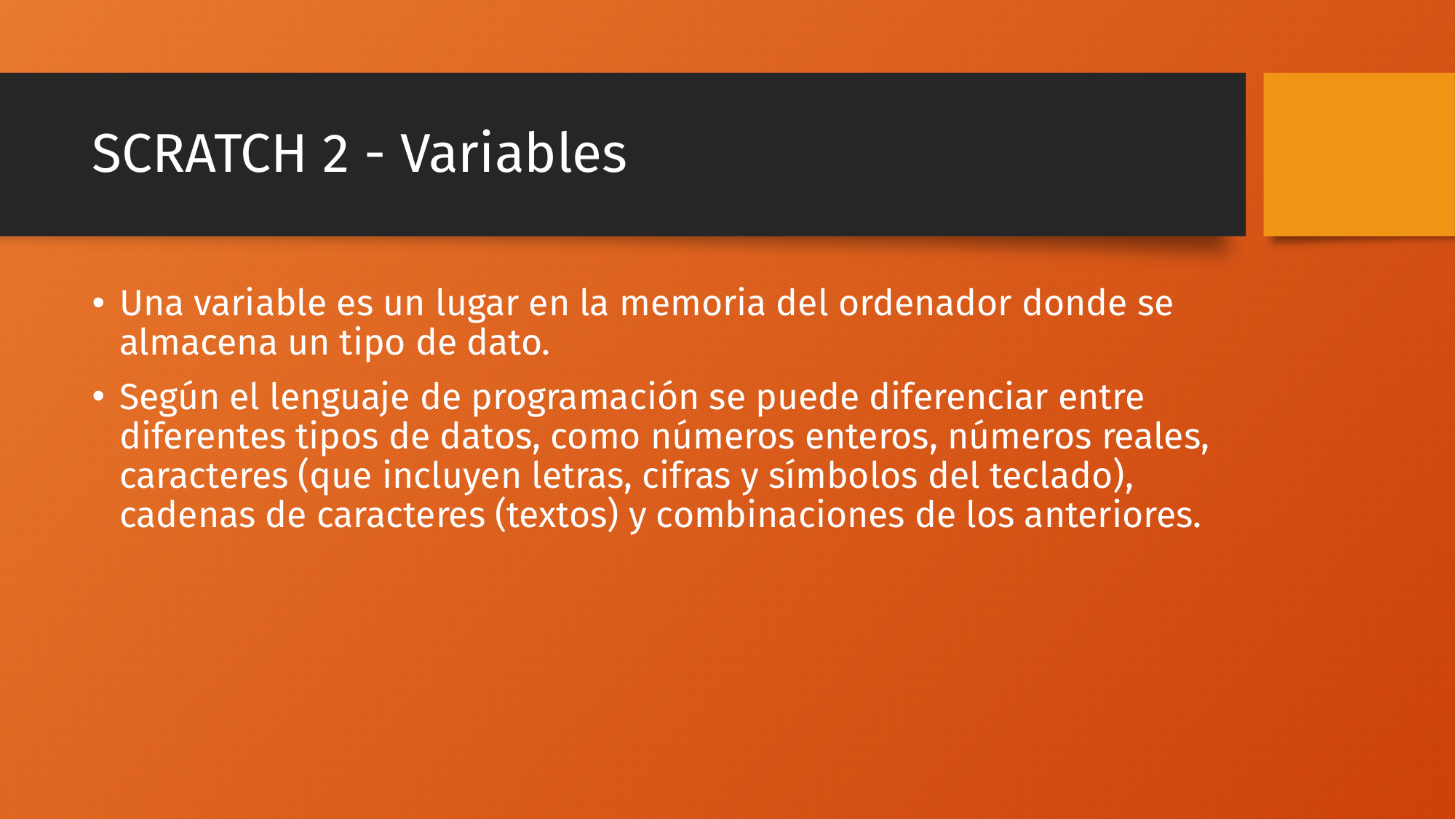

# SCRATCH 2 - Variables
Una variable es un lugar en la memoria del ordenador donde se almacena un tipo de dato.
Según el lenguaje de programación se puede diferenciar entre diferentes tipos de datos, como números enteros, números reales, caracteres (que incluyen letras, cifras y símbolos del teclado), cadenas de caracteres (textos) y combinaciones de los anteriores.